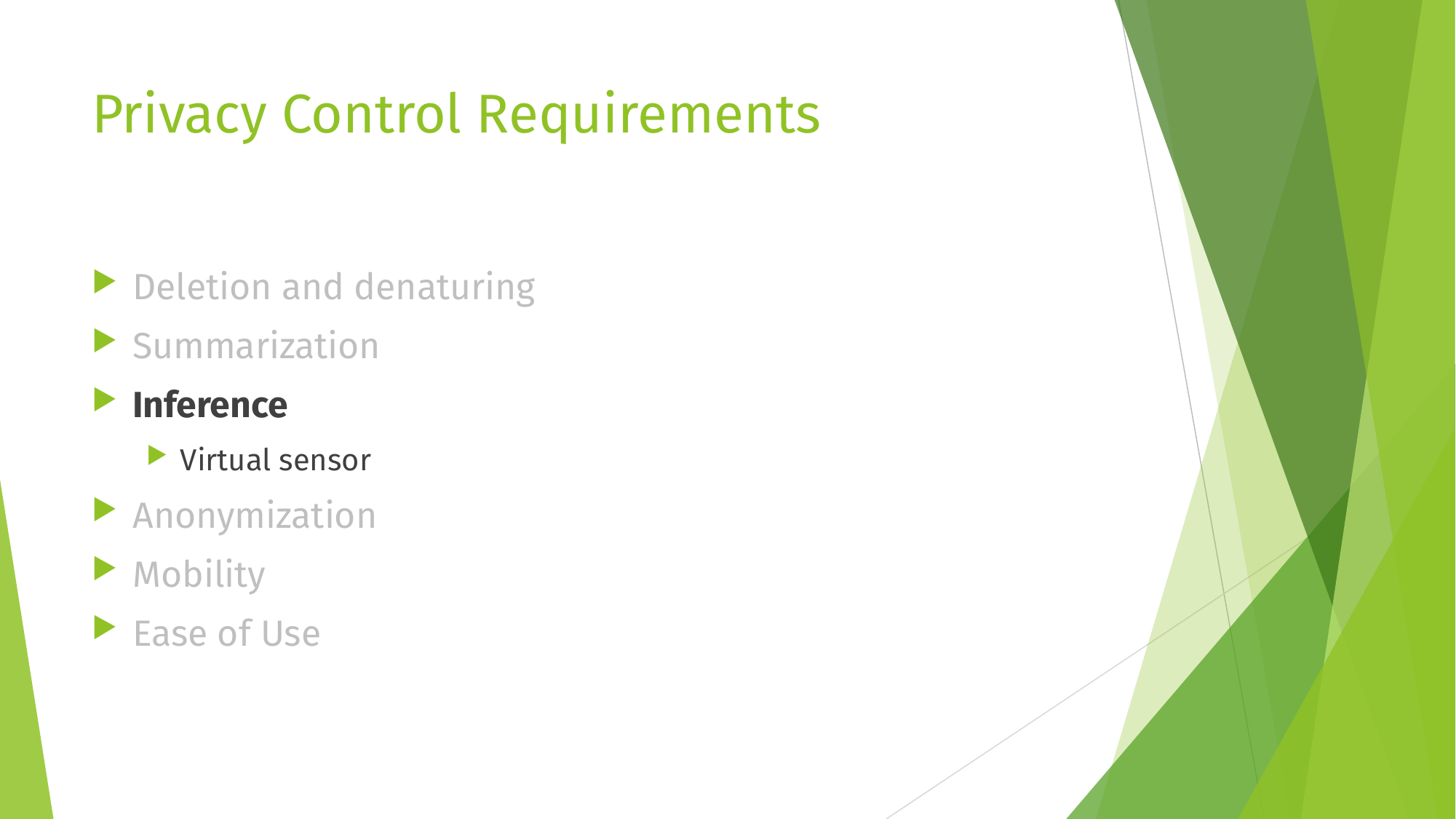

# Privacy Control Requirements
Deletion and denaturing
Summarization
Inference
Virtual sensor
Anonymization
Mobility
Ease of Use